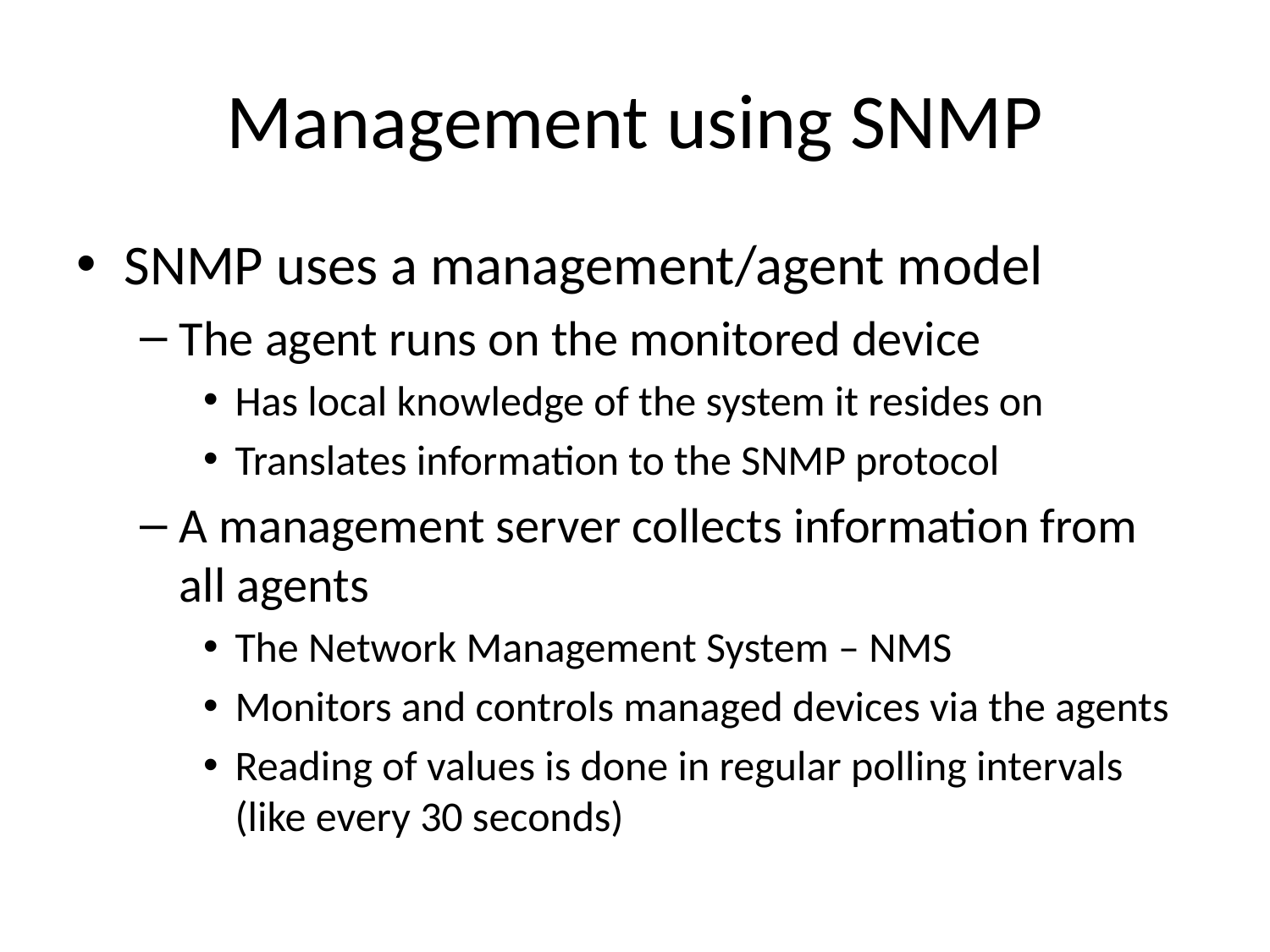

# Management using SNMP
SNMP uses a management/agent model
The agent runs on the monitored device
Has local knowledge of the system it resides on
Translates information to the SNMP protocol
A management server collects information from all agents
The Network Management System – NMS
Monitors and controls managed devices via the agents
Reading of values is done in regular polling intervals (like every 30 seconds)